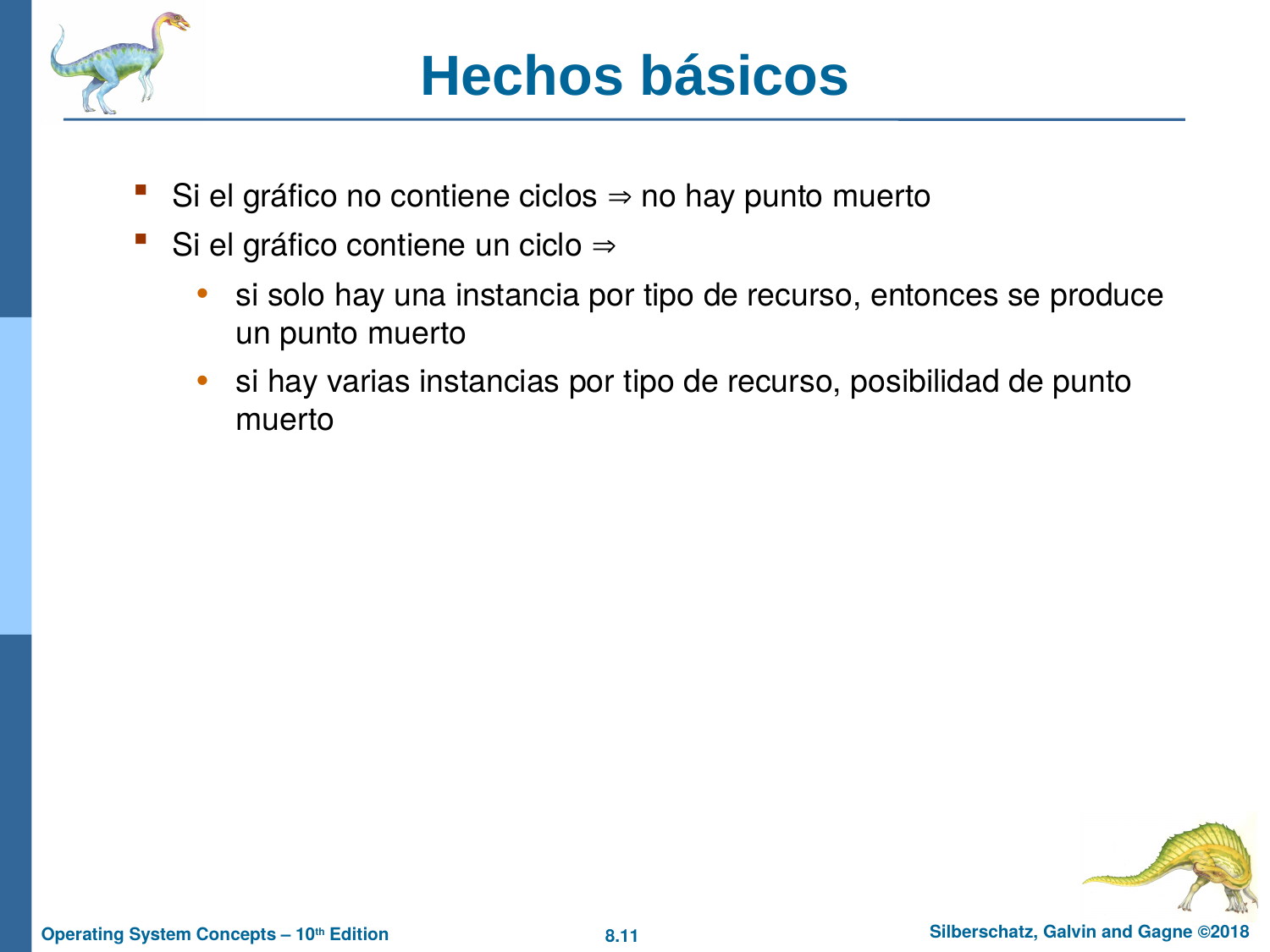

# Hechos básicos
Si el gráfico no contiene ciclos ⇒ no hay punto muerto
Si el gráfico contiene un ciclo ⇒
si solo hay una instancia por tipo de recurso, entonces se produce un punto muerto
si hay varias instancias por tipo de recurso, posibilidad de punto muerto